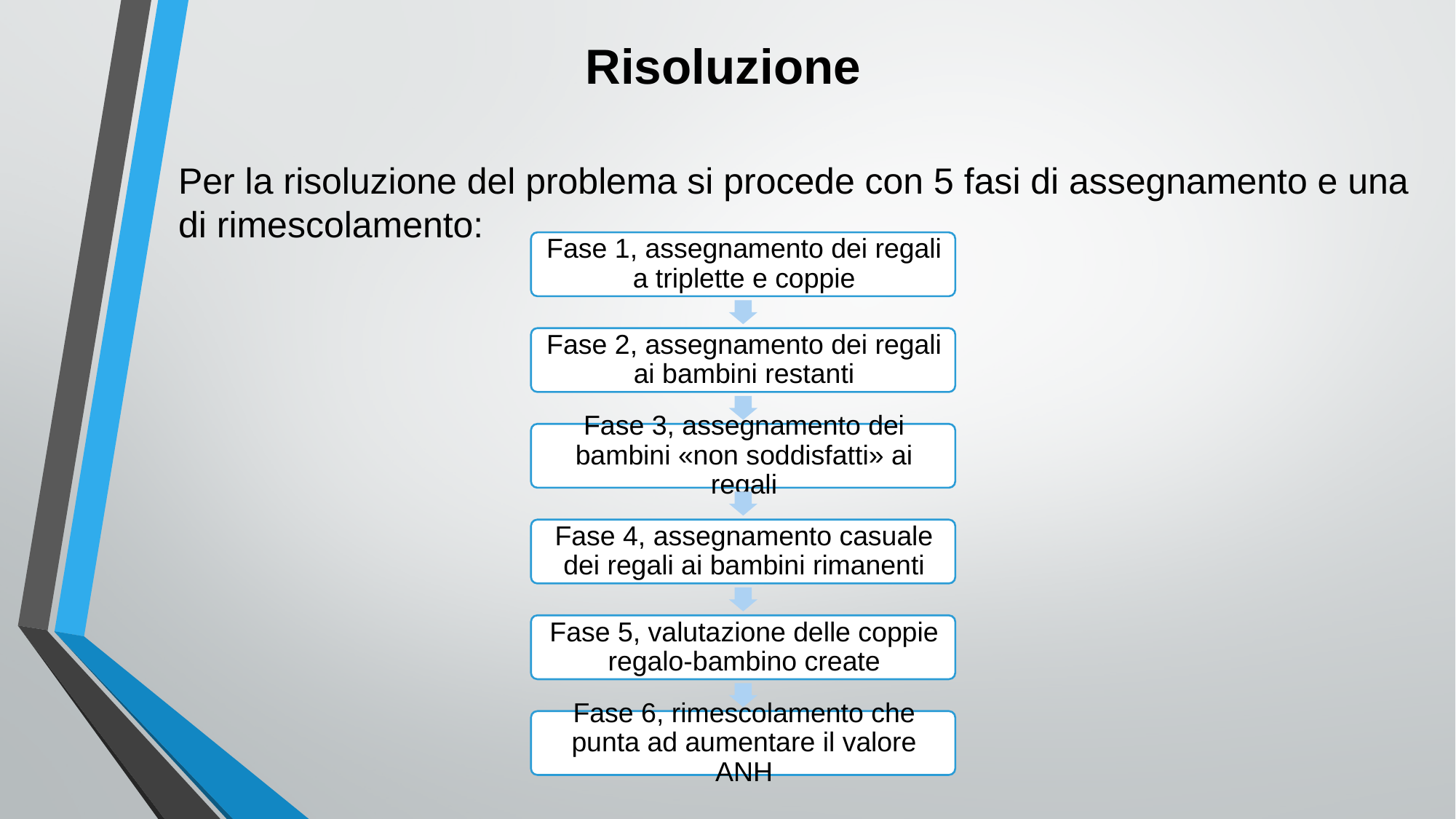

Risoluzione
Per la risoluzione del problema si procede con 5 fasi di assegnamento e una di rimescolamento:
Fase 1, assegnamento dei regali a triplette e coppie

Fase 2, assegnamento dei regali ai bambini restanti

Fase 3, assegnamento dei bambini «non soddisfatti» ai regali

Fase 4, assegnamento casuale dei regali ai bambini rimanenti

Fase 5, valutazione delle coppie regalo-bambino create

Fase 6, rimescolamento che punta ad aumentare il valore ANH